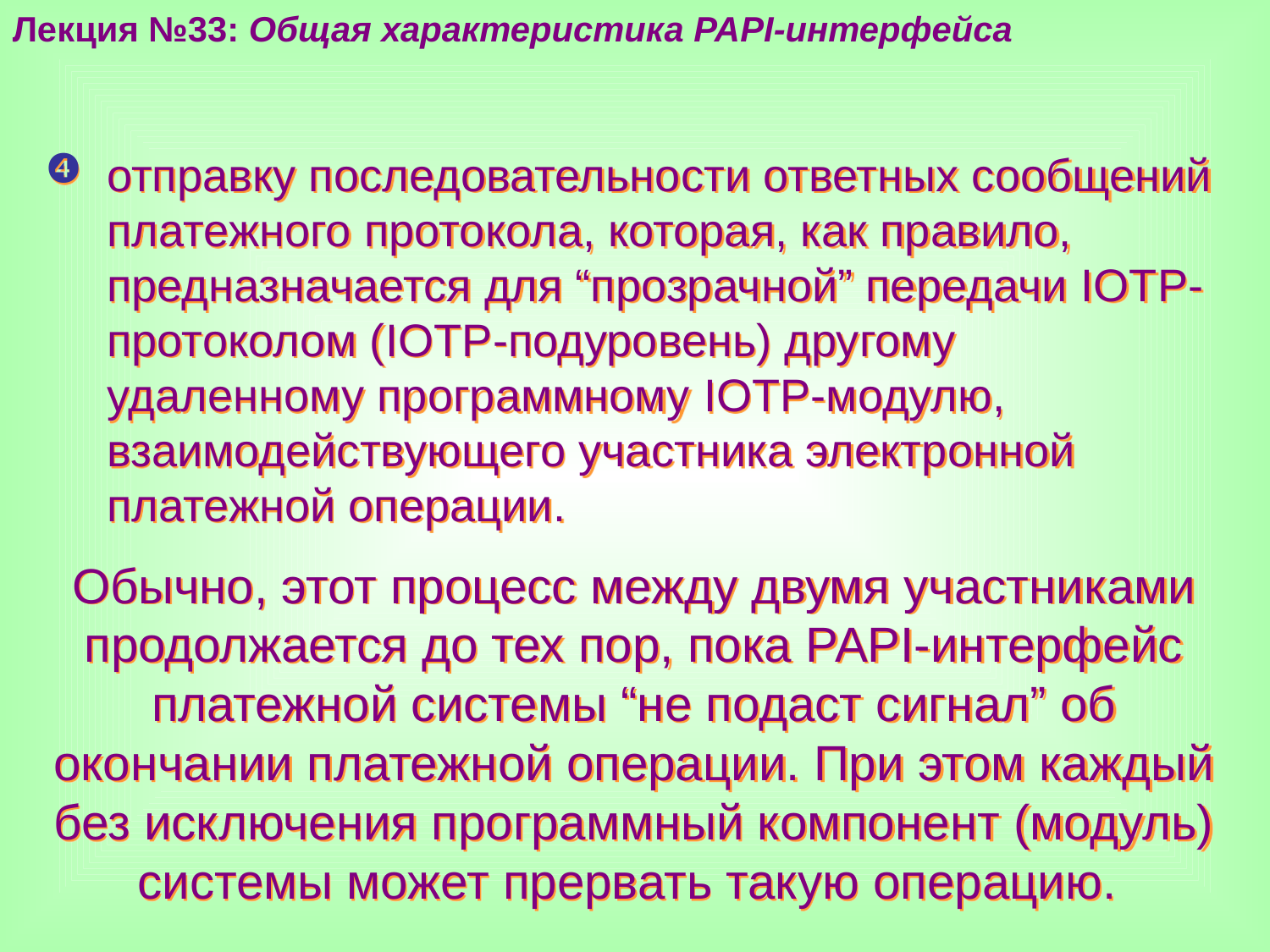

Лекция №33: Общая характеристика PAPI-интерфейса
отправку последовательности ответных сообщений платежного протокола, которая, как правило, предназначается для “прозрачной” передачи IOTP-протоколом (IOTP-подуровень) другому удаленному программному IOTP-модулю, взаимодействующего участника электронной платежной операции.
Обычно, этот процесс между двумя участниками продолжается до тех пор, пока PAPI-интерфейс платежной системы “не подаст сигнал” об окончании платежной операции. При этом каждый без исключения программный компонент (модуль) системы может прервать такую операцию.